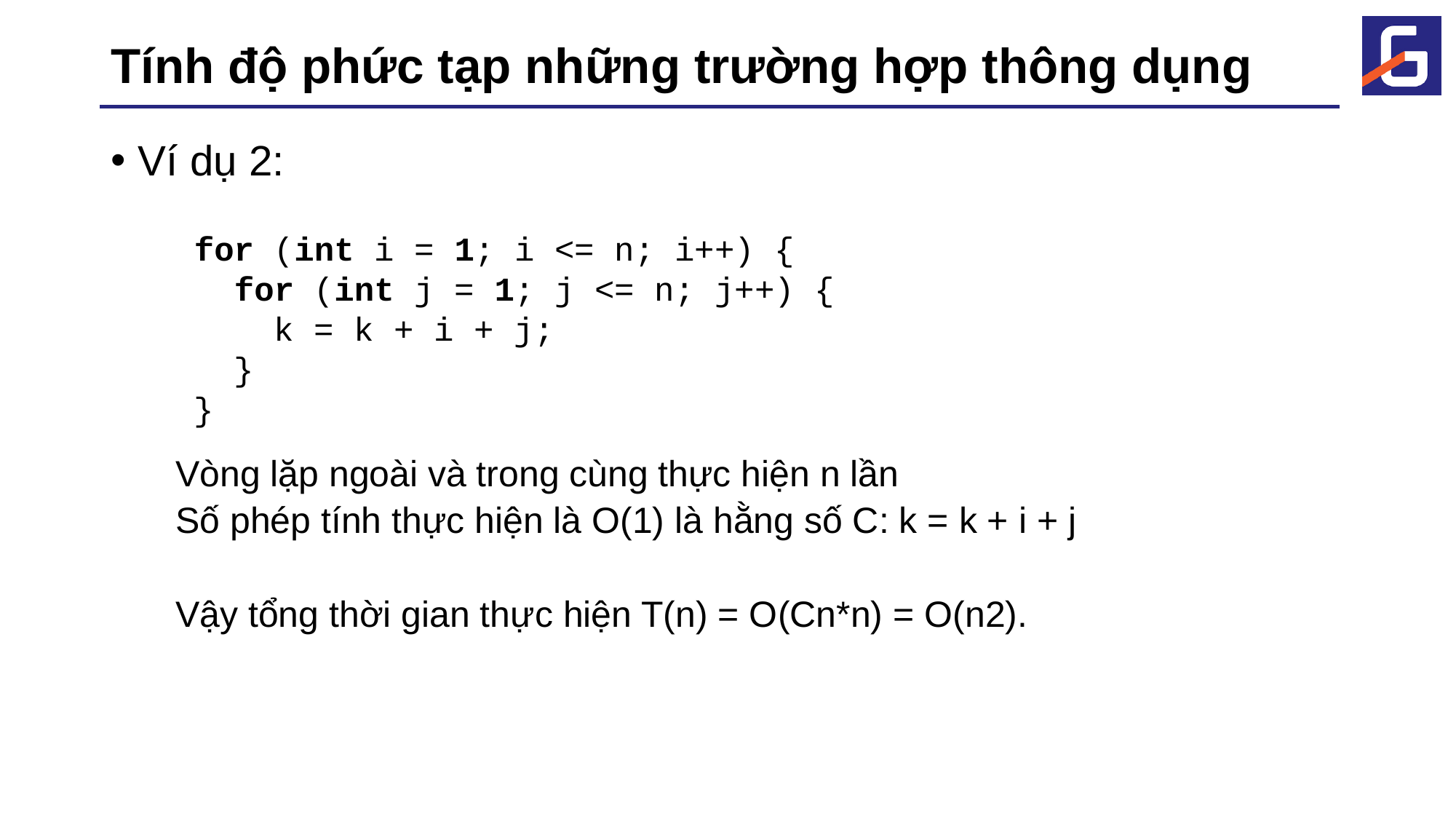

# Tính độ phức tạp những trường hợp thông dụng
Ví dụ 2:

 Vòng lặp ngoài và trong cùng thực hiện n lần
 Số phép tính thực hiện là O(1) là hằng số C: k = k + i + j

 Vậy tổng thời gian thực hiện T(n) = O(Cn*n) = O(n2).

for (int i = 1; i <= n; i++) {
  for (int j = 1; j <= n; j++) {
    k = k + i + j;
  }
}